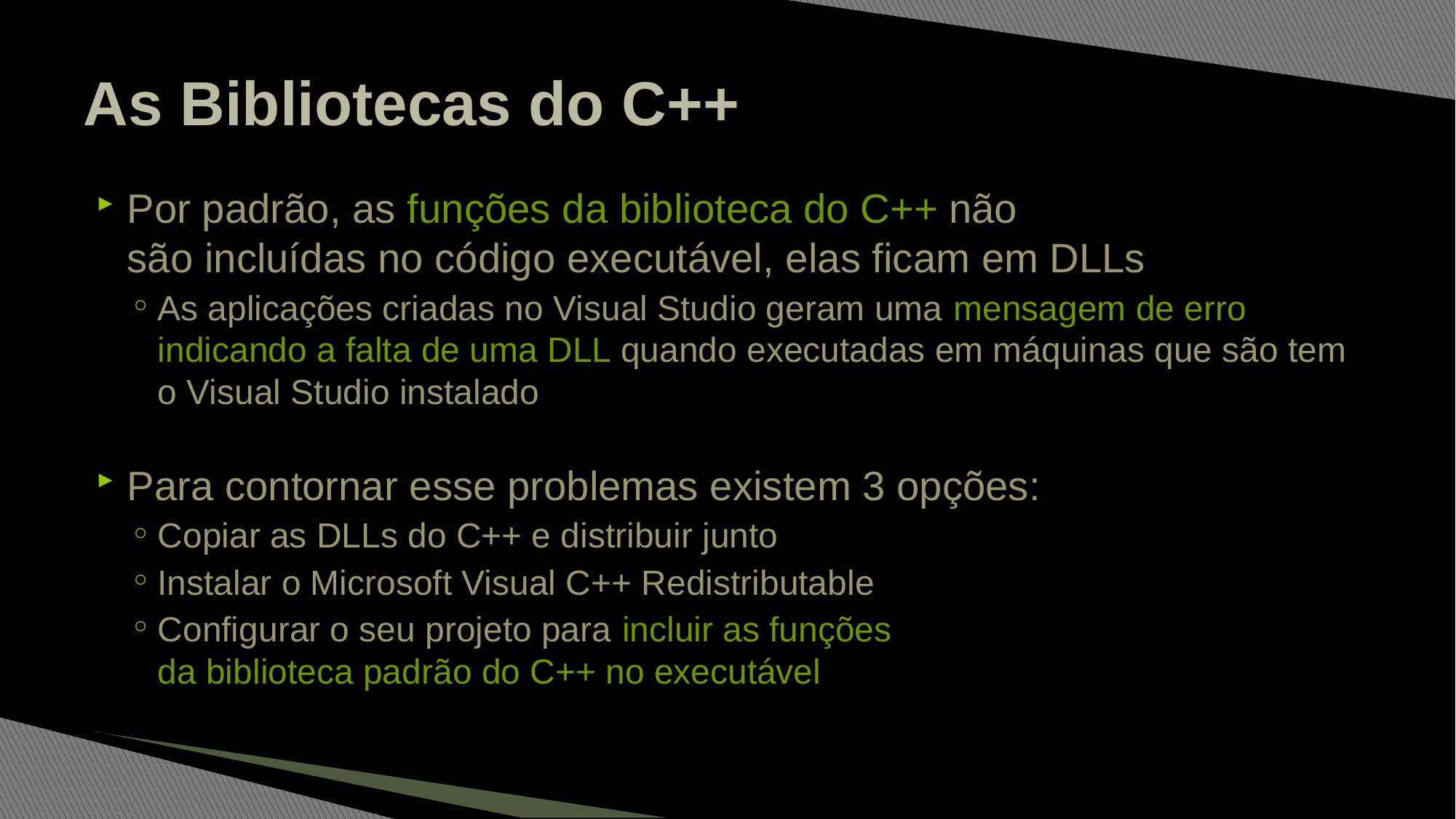

# As Bibliotecas do C++
Por padrão, as funções da biblioteca do C++ não
são incluídas no código executável, elas ficam em DLLs
As aplicações criadas no Visual Studio geram uma mensagem de erro indicando a falta de uma DLL quando executadas em máquinas que são tem o Visual Studio instalado
Para contornar esse problemas existem 3 opções:
Copiar as DLLs do C++ e distribuir junto
Instalar o Microsoft Visual C++ Redistributable
Configurar o seu projeto para incluir as funções
da biblioteca padrão do C++ no executável